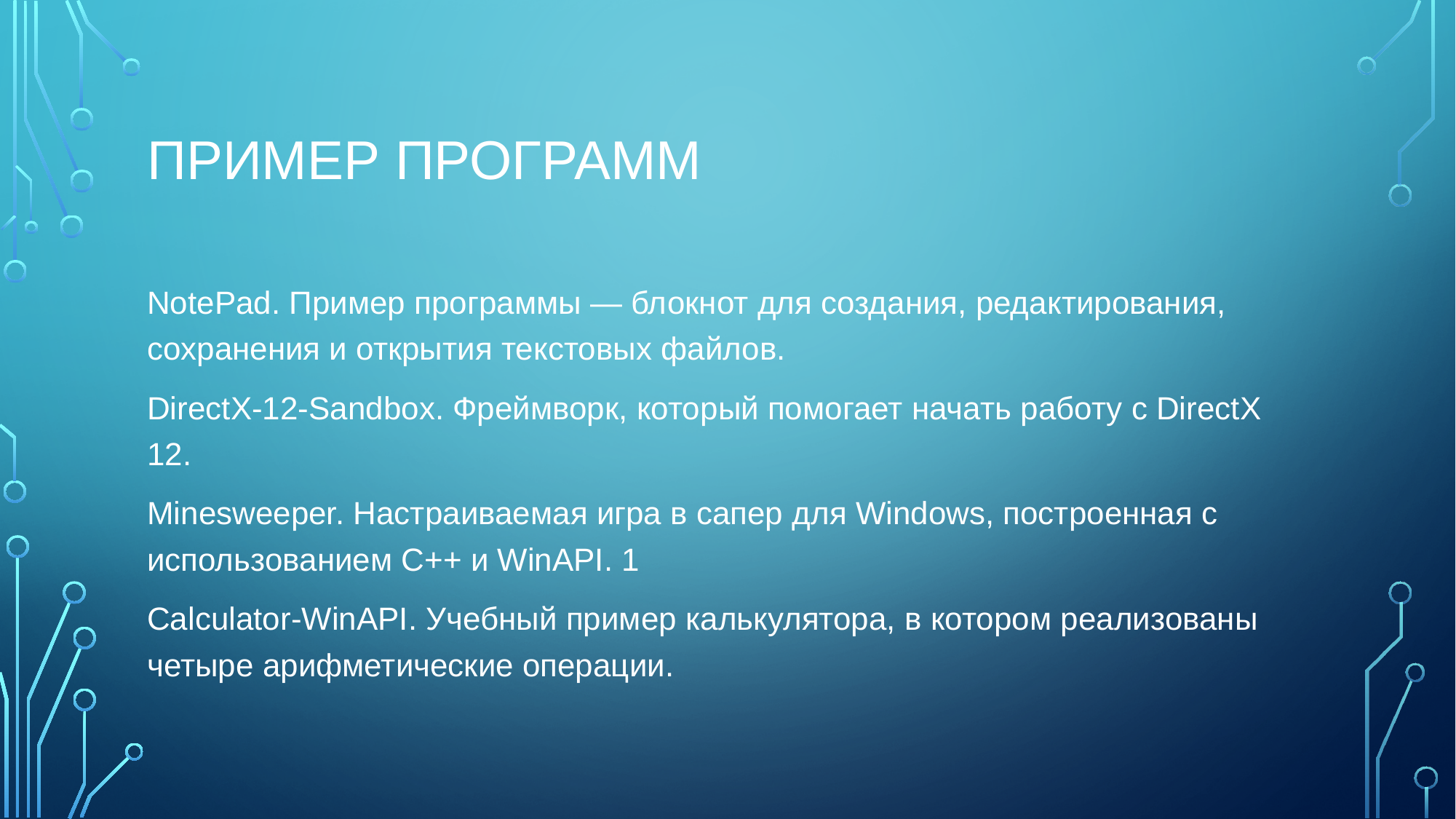

# Пример программ
NotePad. Пример программы — блокнот для создания, редактирования, сохранения и открытия текстовых файлов.
DirectX-12-Sandbox. Фреймворк, который помогает начать работу с DirectX 12.
Minesweeper. Настраиваемая игра в сапер для Windows, построенная с использованием C++ и WinAPI. 1
Calculator-WinAPI. Учебный пример калькулятора, в котором реализованы четыре арифметические операции.